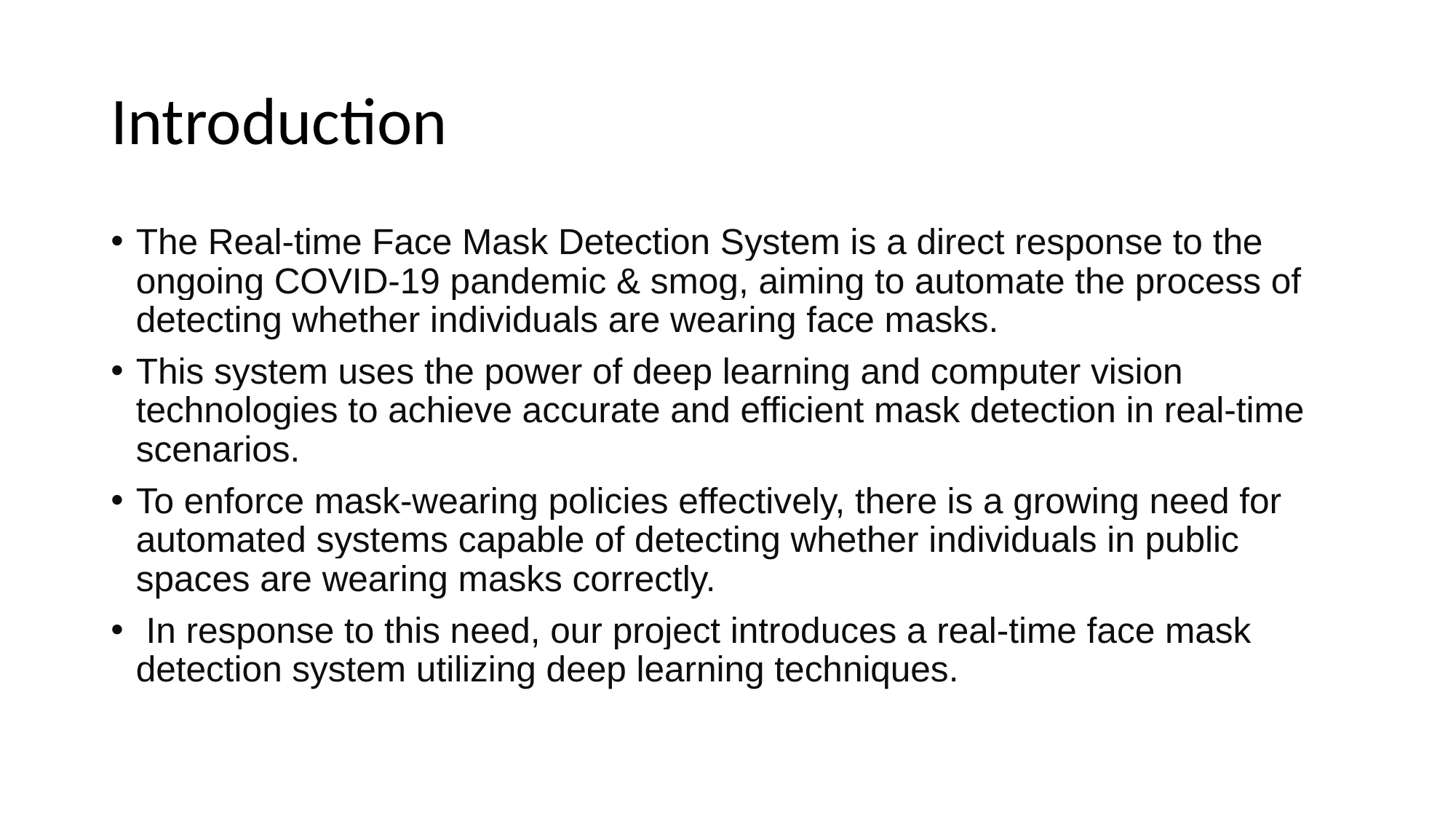

# Introduction
The Real-time Face Mask Detection System is a direct response to the ongoing COVID-19 pandemic & smog, aiming to automate the process of detecting whether individuals are wearing face masks.
This system uses the power of deep learning and computer vision technologies to achieve accurate and efficient mask detection in real-time scenarios.
To enforce mask-wearing policies effectively, there is a growing need for automated systems capable of detecting whether individuals in public spaces are wearing masks correctly.
 In response to this need, our project introduces a real-time face mask detection system utilizing deep learning techniques.